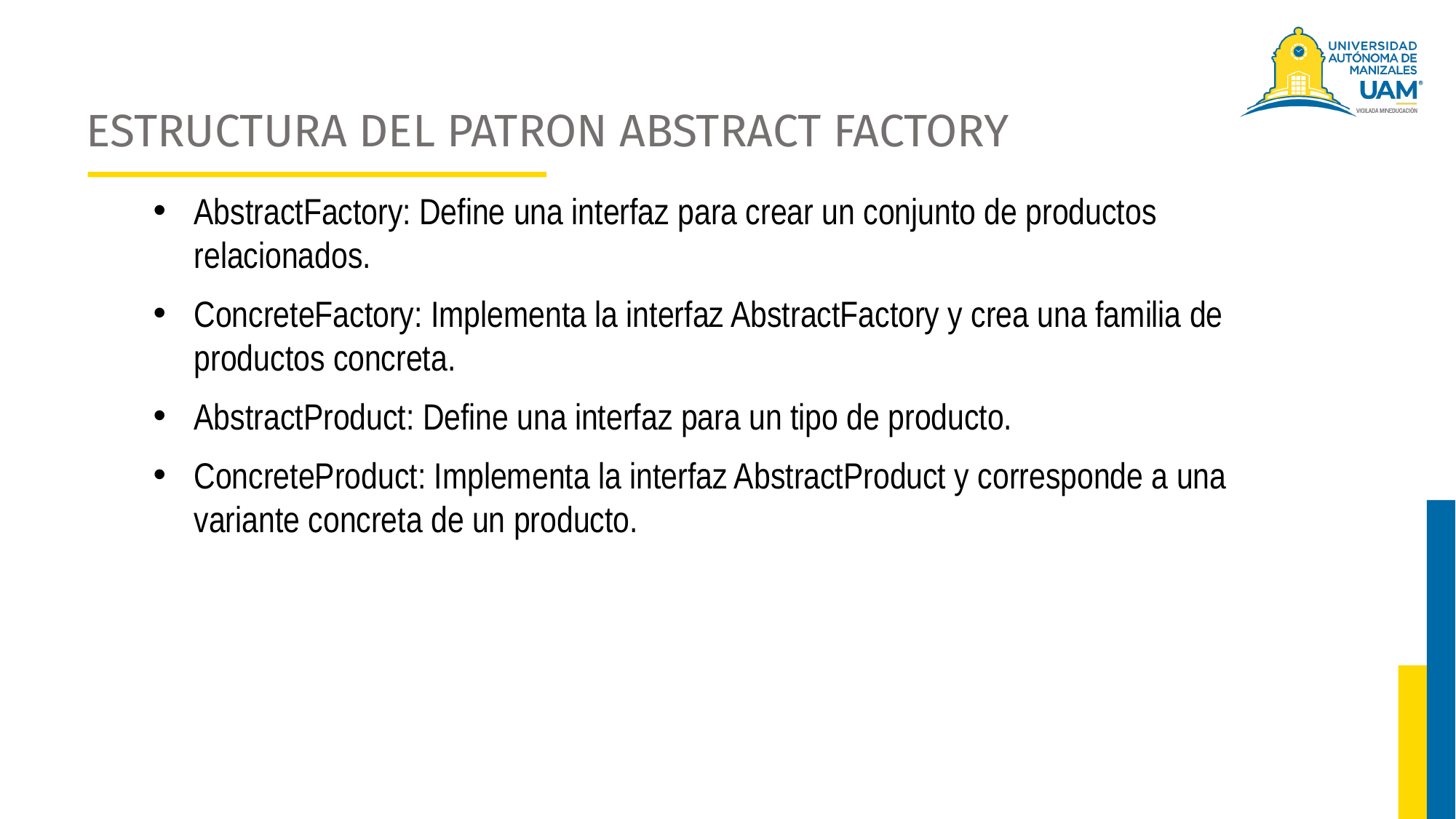

# ESTRUCTURA DEL PATRON ABSTRACT FACTORY

AbstractFactory: Define una interfaz para crear un conjunto de productos relacionados.
ConcreteFactory: Implementa la interfaz AbstractFactory y crea una familia de productos concreta.
AbstractProduct: Define una interfaz para un tipo de producto.
ConcreteProduct: Implementa la interfaz AbstractProduct y corresponde a una variante concreta de un producto.